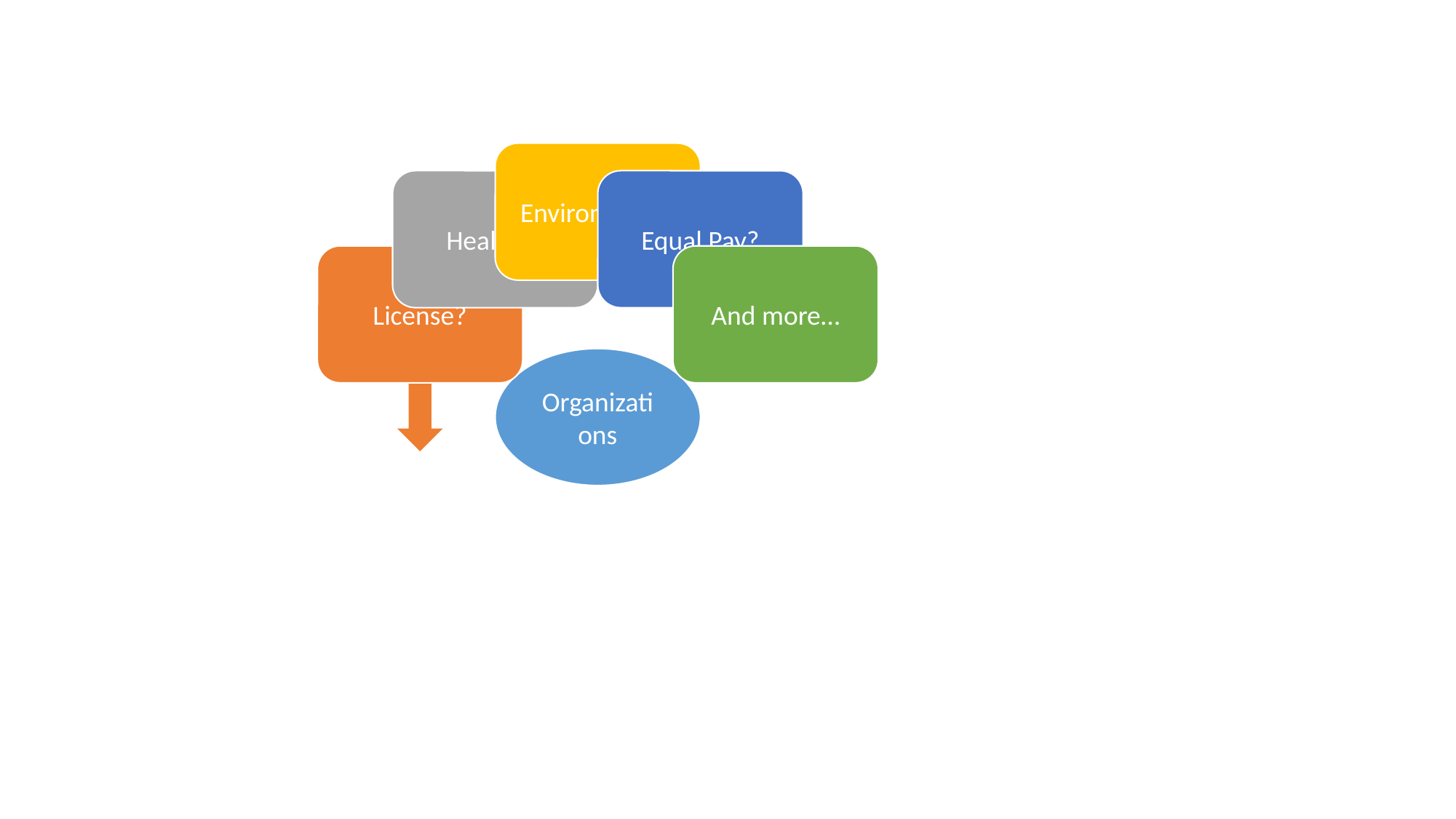

Organizations
License?
Healthy?
Environment?
Equal Pay?
And more…